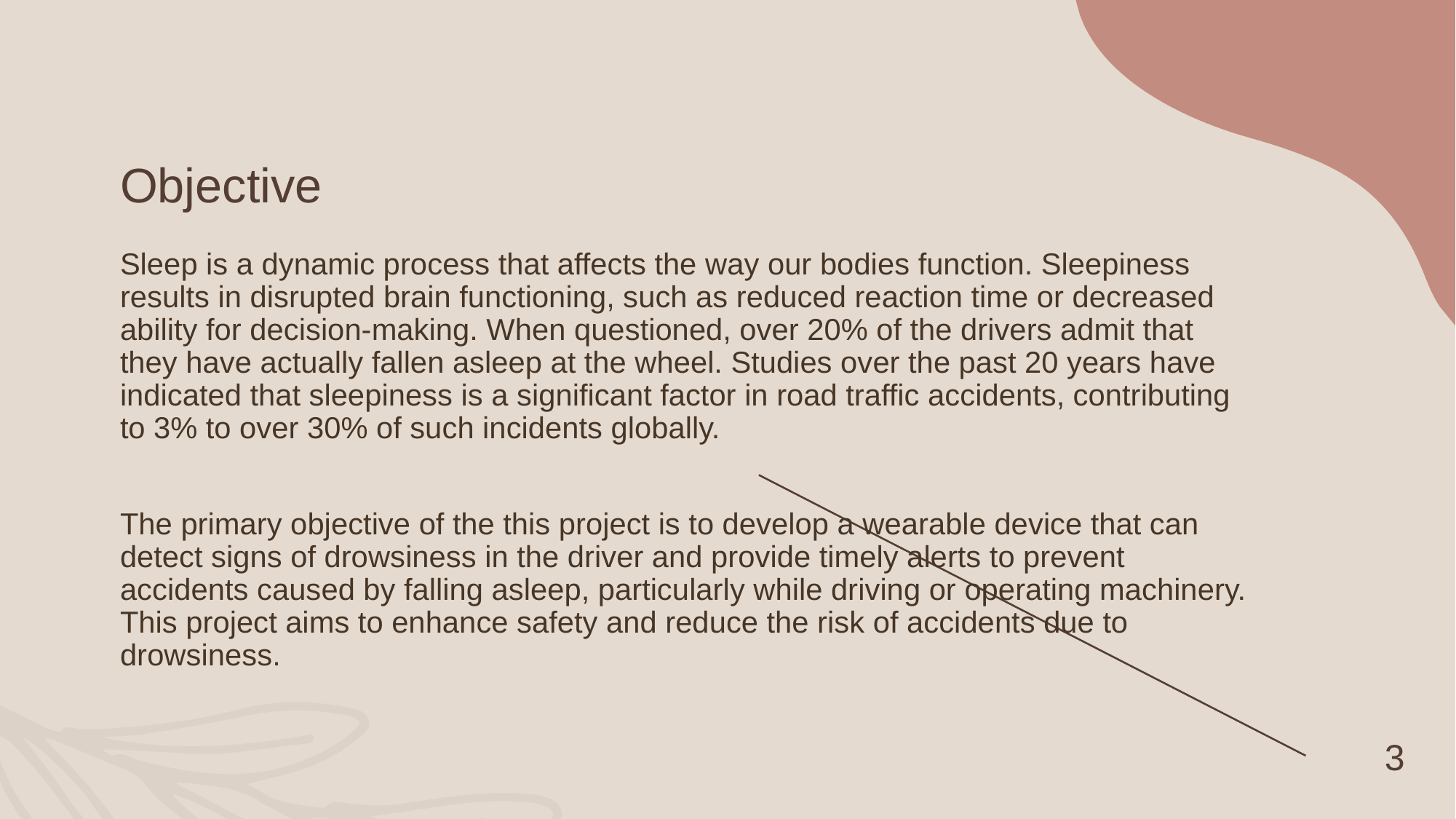

# Objective
Sleep is a dynamic process that affects the way our bodies function. Sleepiness results in disrupted brain functioning, such as reduced reaction time or decreased ability for decision-making. When questioned, over 20% of the drivers admit that they have actually fallen asleep at the wheel. Studies over the past 20 years have indicated that sleepiness is a significant factor in road traffic accidents, contributing to 3% to over 30% of such incidents globally.

The primary objective of the this project is to develop a wearable device that can detect signs of drowsiness in the driver and provide timely alerts to prevent accidents caused by falling asleep, particularly while driving or operating machinery. This project aims to enhance safety and reduce the risk of accidents due to drowsiness.
3